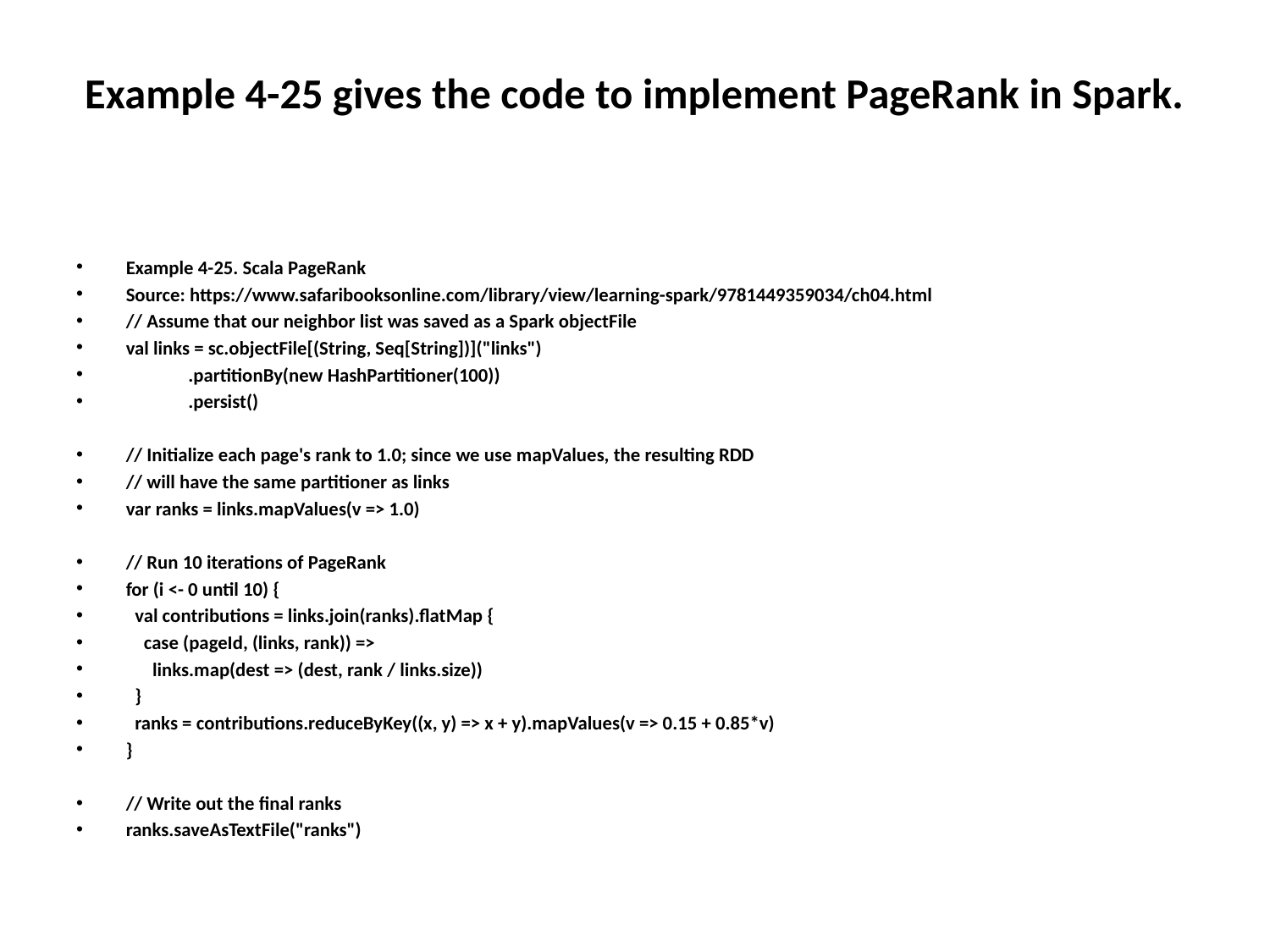

# Example 4-25 gives the code to implement PageRank in Spark.

Example 4-25. Scala PageRank
Source: https://www.safaribooksonline.com/library/view/learning-spark/9781449359034/ch04.html
// Assume that our neighbor list was saved as a Spark objectFile
val links = sc.objectFile[(String, Seq[String])]("links")
              .partitionBy(new HashPartitioner(100))
              .persist()

// Initialize each page's rank to 1.0; since we use mapValues, the resulting RDD
// will have the same partitioner as links
var ranks = links.mapValues(v => 1.0)

// Run 10 iterations of PageRank
for (i <- 0 until 10) {
  val contributions = links.join(ranks).flatMap {
    case (pageId, (links, rank)) =>
      links.map(dest => (dest, rank / links.size))
  }
  ranks = contributions.reduceByKey((x, y) => x + y).mapValues(v => 0.15 + 0.85*v)
}

// Write out the final ranks
ranks.saveAsTextFile("ranks")